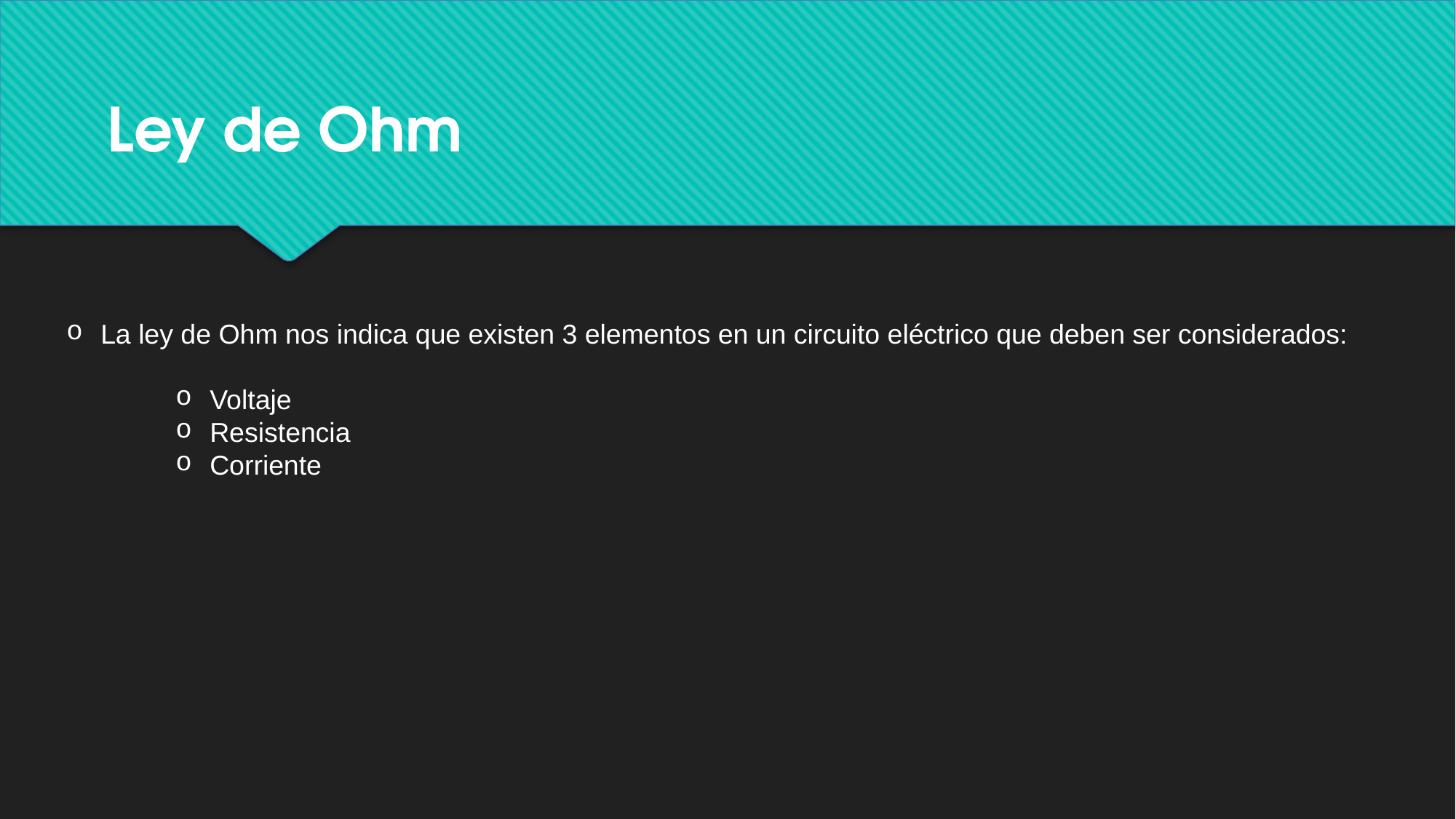

Ley de Ohm
La ley de Ohm nos indica que existen 3 elementos en un circuito eléctrico que deben ser considerados:

Voltaje
Resistencia
Corriente